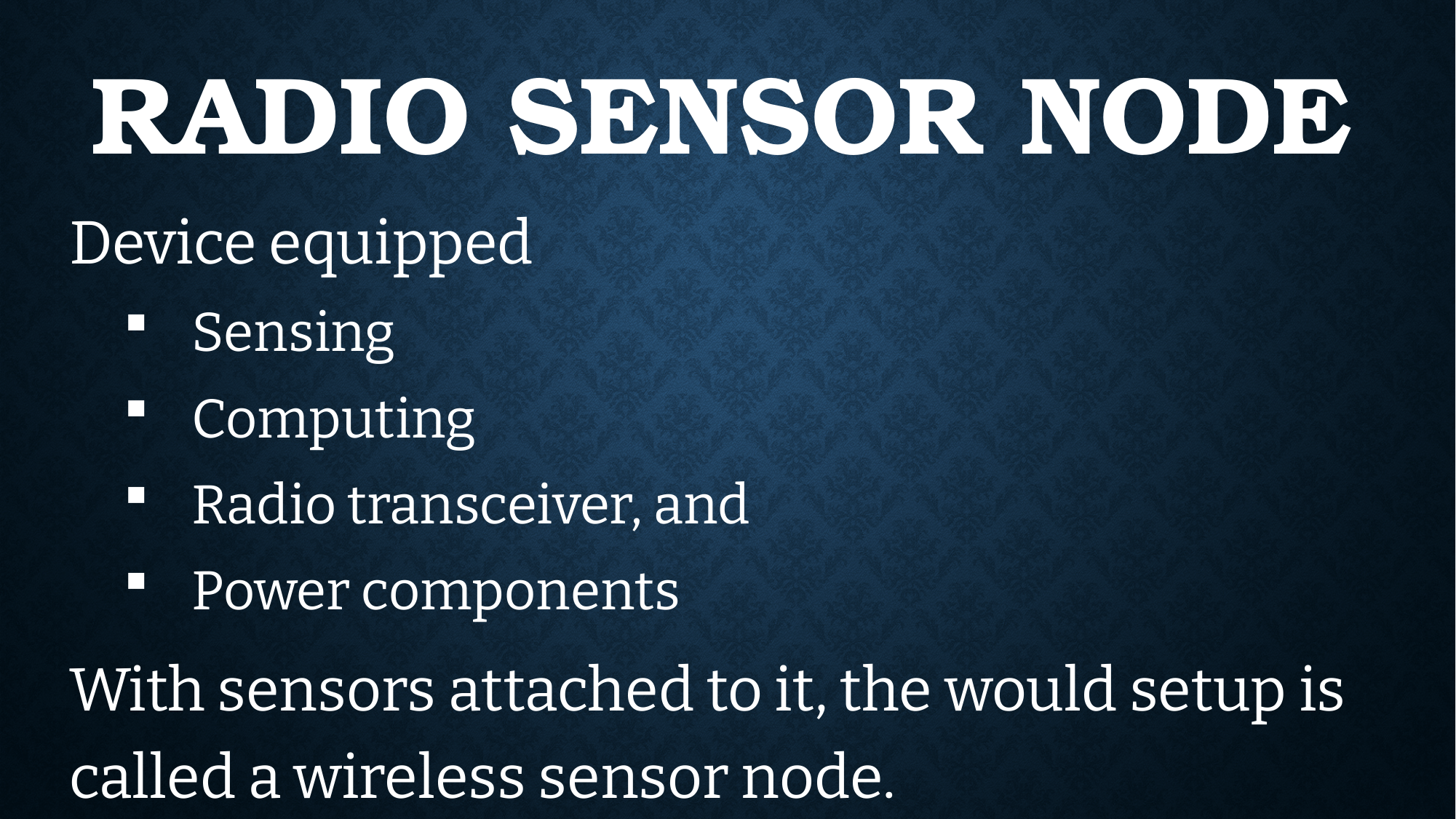

# Radio sensor node
Device equipped
Sensing
Computing
Radio transceiver, and
Power components
With sensors attached to it, the would setup is called a wireless sensor node.